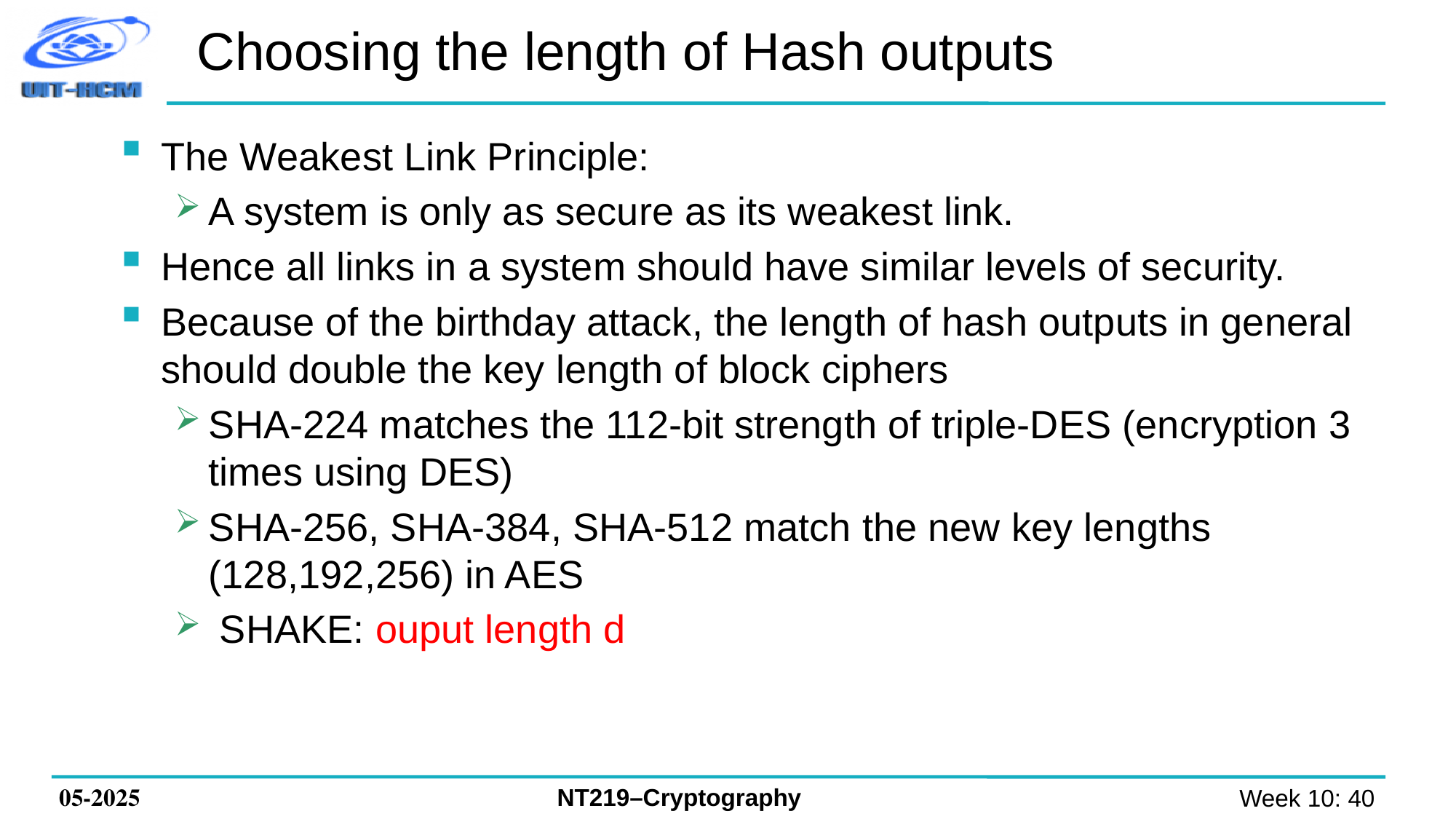

# Choosing the length of Hash outputs
The Weakest Link Principle:
A system is only as secure as its weakest link.
Hence all links in a system should have similar levels of security.
Because of the birthday attack, the length of hash outputs in general should double the key length of block ciphers
SHA-224 matches the 112-bit strength of triple-DES (encryption 3 times using DES)
SHA-256, SHA-384, SHA-512 match the new key lengths (128,192,256) in AES
 SHAKE: ouput length d